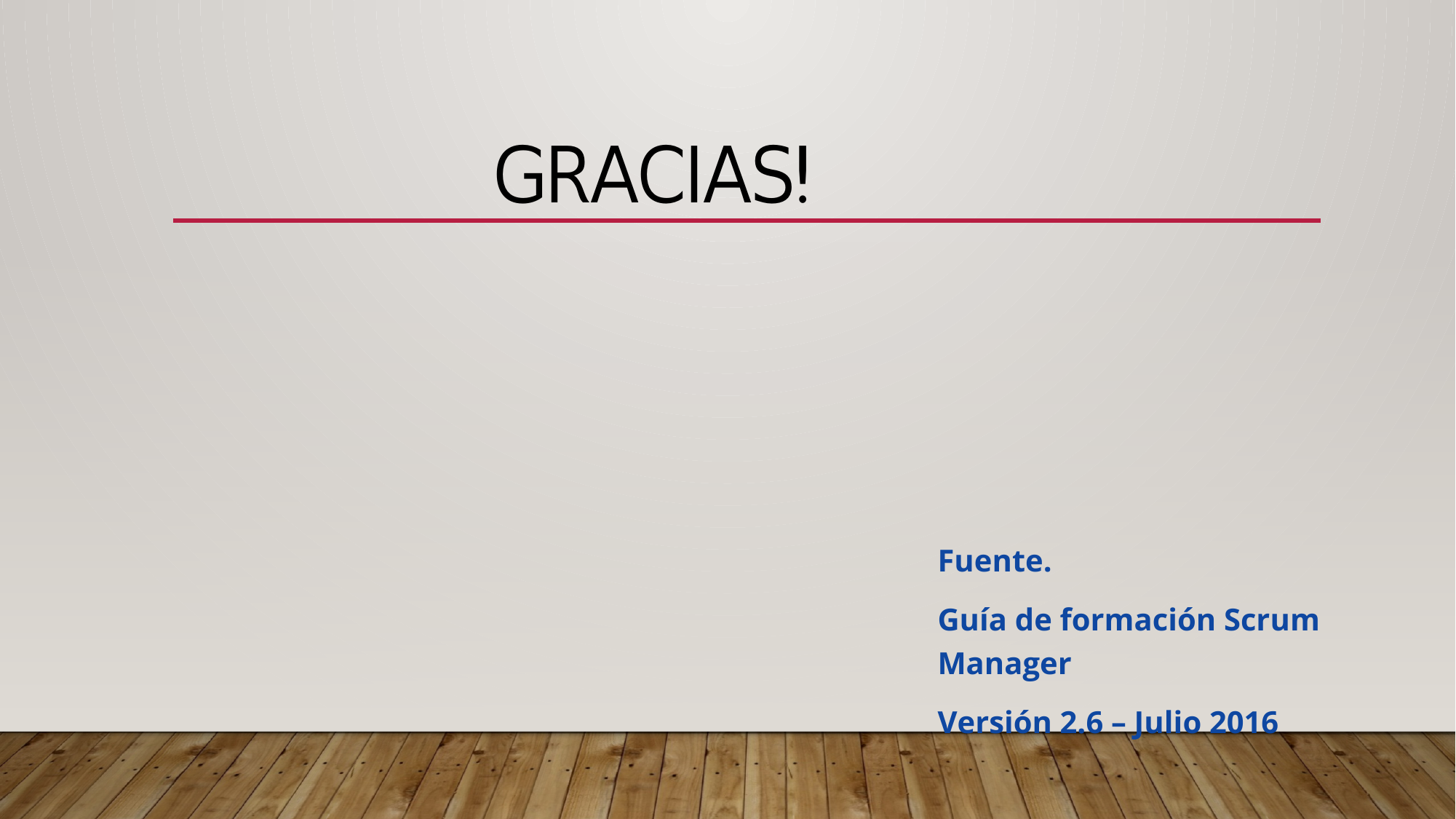

GRACIAS!
Fuente.
Guía de formación Scrum Manager
Versión 2.6 – Julio 2016